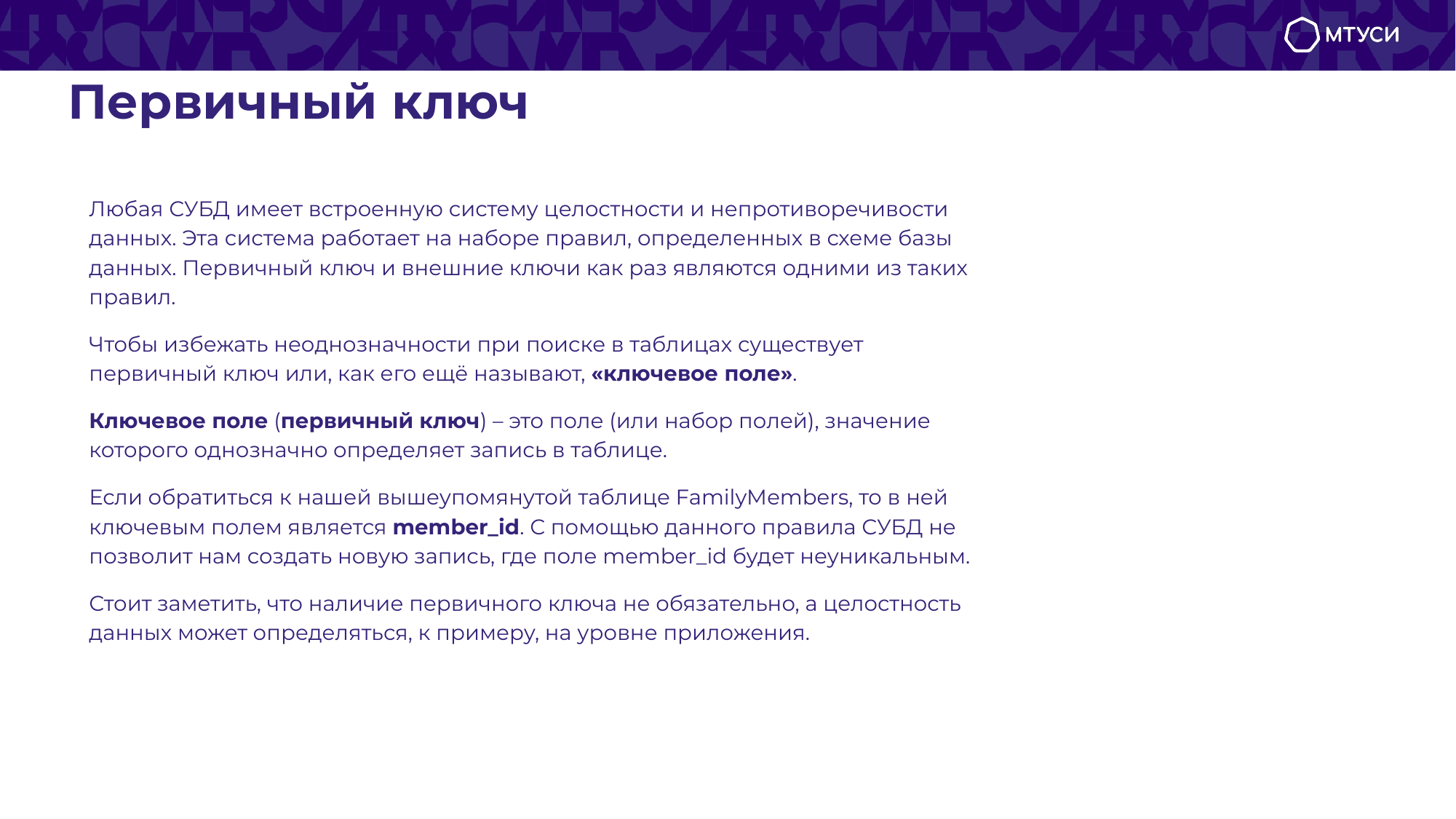

# Первичный ключ
Любая СУБД имеет встроенную систему целостности и непротиворечивости данных. Эта система работает на наборе правил, определенных в схеме базы данных. Первичный ключ и внешние ключи как раз являются одними из таких правил.
Чтобы избежать неоднозначности при поиске в таблицах существует первичный ключ или, как его ещё называют, «ключевое поле».
Ключевое поле (первичный ключ) – это поле (или набор полей), значение которого однозначно определяет запись в таблице.
Если обратиться к нашей вышеупомянутой таблице FamilyMembers, то в ней ключевым полем является member_id. С помощью данного правила СУБД не позволит нам создать новую запись, где поле member_id будет неуникальным.
Стоит заметить, что наличие первичного ключа не обязательно, а целостность данных может определяться, к примеру, на уровне приложения.